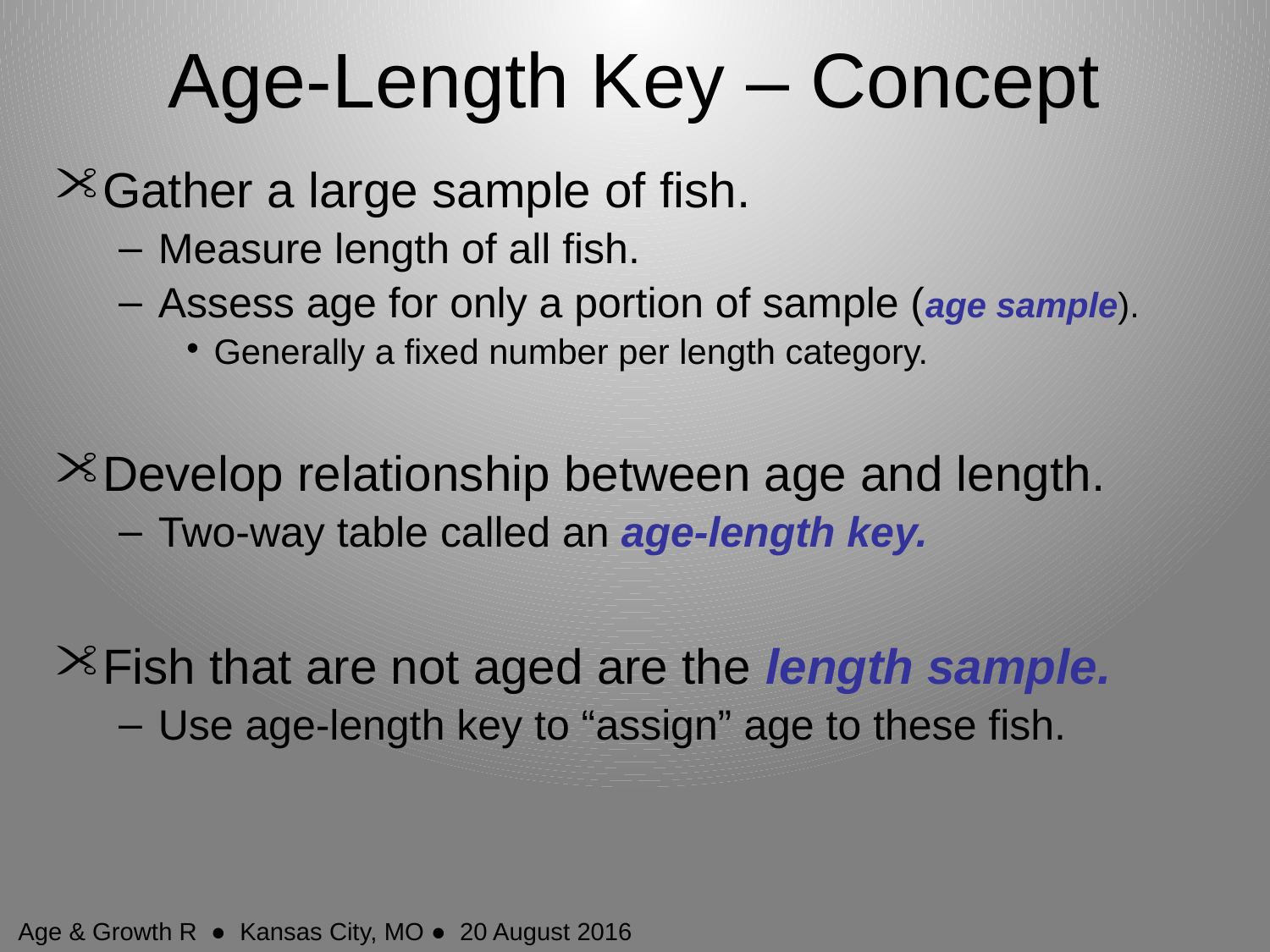

# Age-Length Key – Concept
Gather a large sample of fish.
Measure length of all fish.
Assess age for only a portion of sample (age sample).
Generally a fixed number per length category.

Develop relationship between age and length.
Two-way table called an age-length key.

Fish that are not aged are the length sample.
Use age-length key to “assign” age to these fish.
Age & Growth R  ●  Kansas City, MO ●  20 August 2016
2